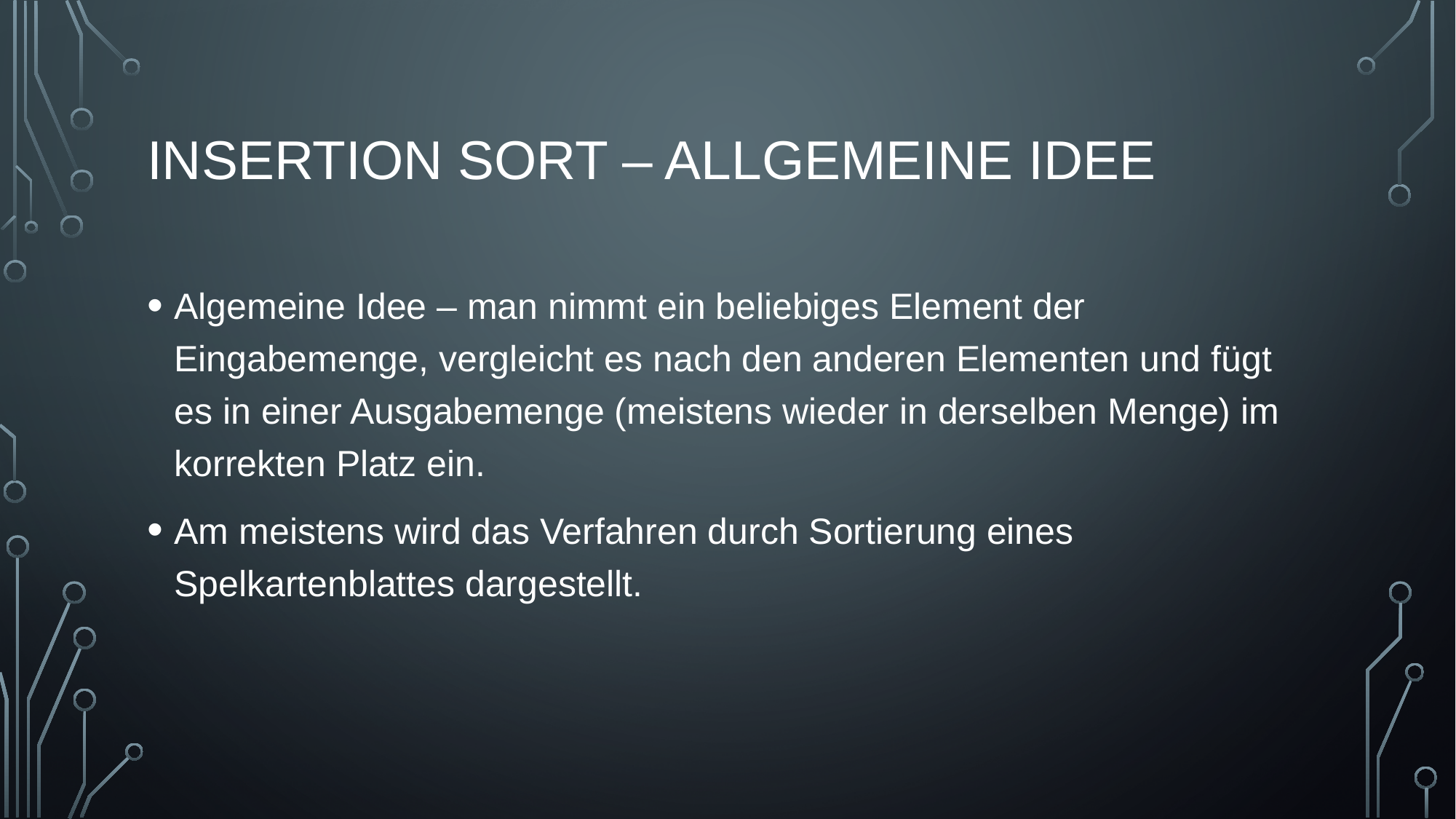

# Insertion sort – allgemeine idee
Algemeine Idee – man nimmt ein beliebiges Element der Eingabemenge, vergleicht es nach den anderen Elementen und fügt es in einer Ausgabemenge (meistens wieder in derselben Menge) im korrekten Platz ein.
Am meistens wird das Verfahren durch Sortierung eines Spelkartenblattes dargestellt.